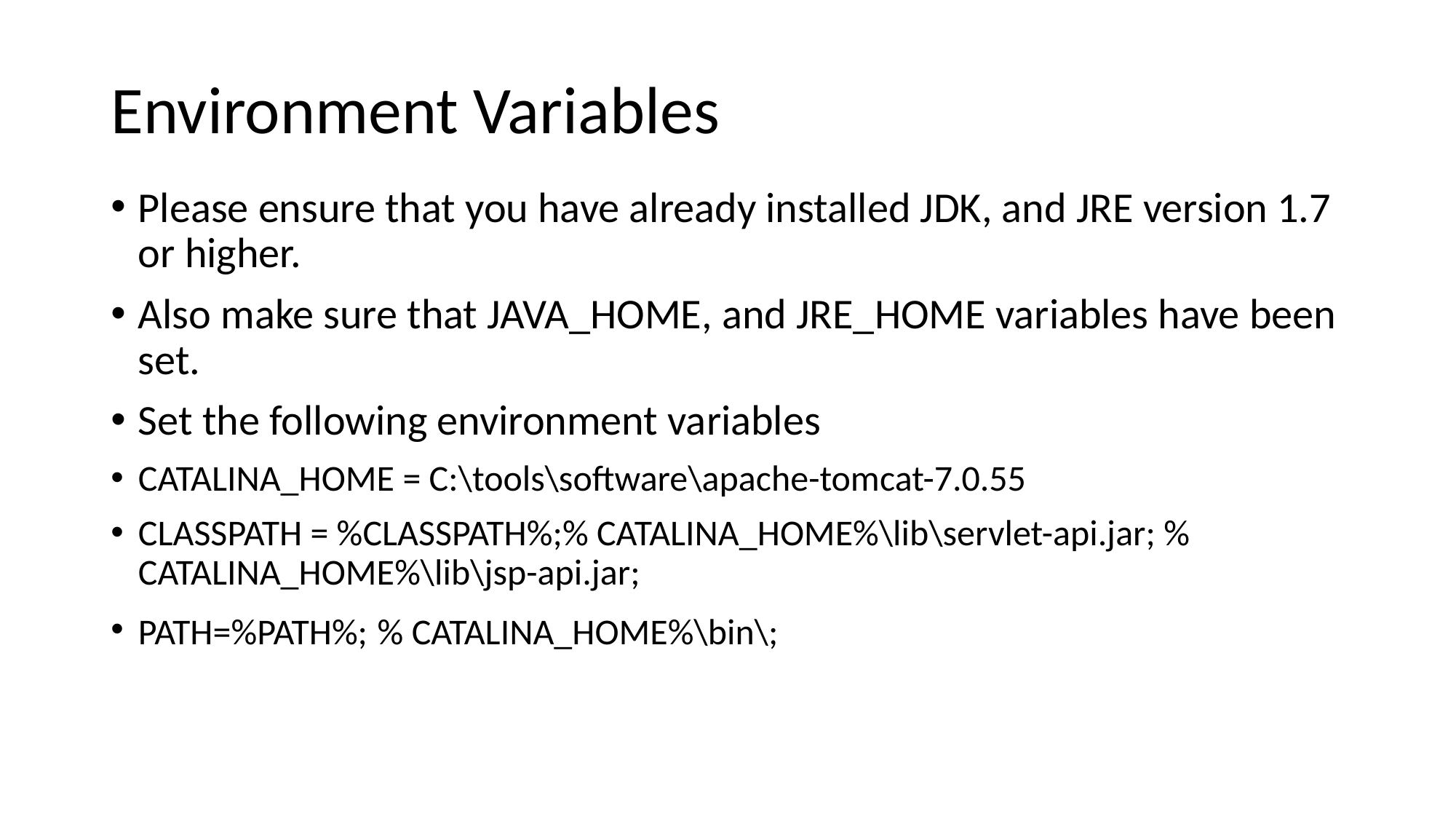

# Environment Variables
Please ensure that you have already installed JDK, and JRE version 1.7 or higher.
Also make sure that JAVA_HOME, and JRE_HOME variables have been set.
Set the following environment variables
CATALINA_HOME = C:\tools\software\apache-tomcat-7.0.55
CLASSPATH = %CLASSPATH%;% CATALINA_HOME%\lib\servlet-api.jar; % CATALINA_HOME%\lib\jsp-api.jar;
PATH=%PATH%; % CATALINA_HOME%\bin\;